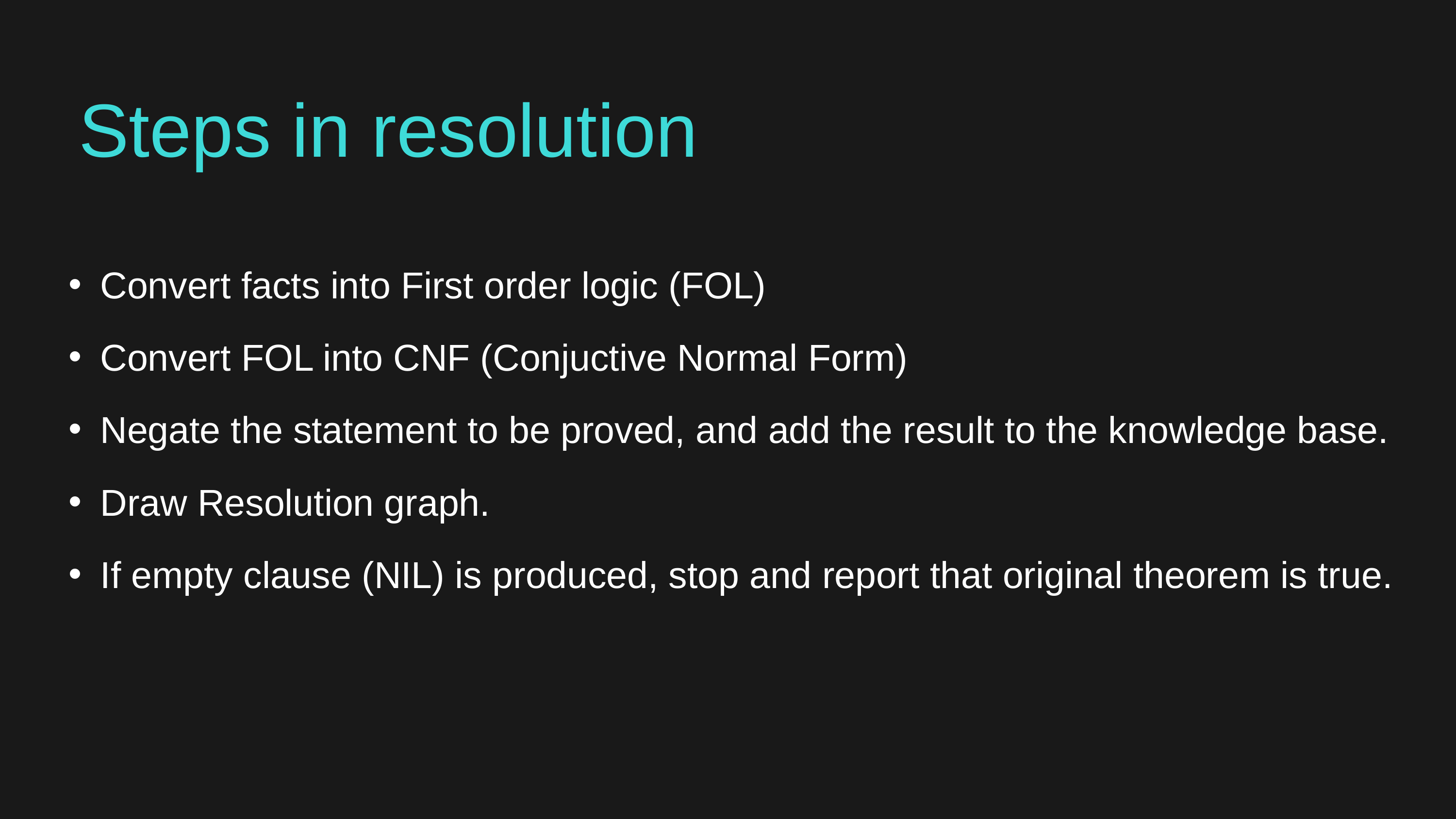

Steps in resolution

Convert facts into First order logic (FOL)
Convert FOL into CNF (Conjuctive Normal Form)
Negate the statement to be proved, and add the result to the knowledge base.
Draw Resolution graph.
If empty clause (NIL) is produced, stop and report that original theorem is true.